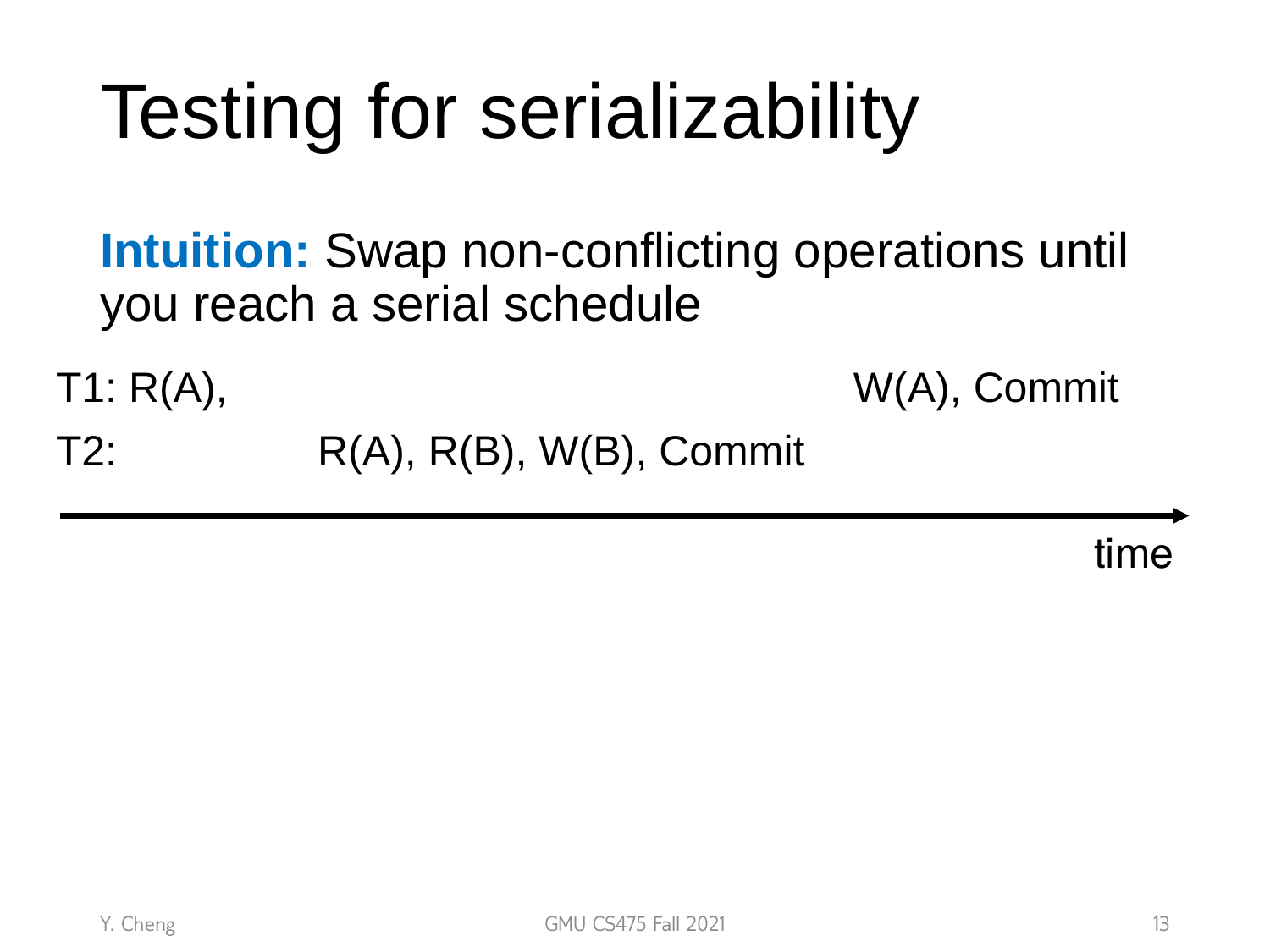

# Testing for serializability
Intuition: Swap non-conflicting operations until you reach a serial schedule
T1: R(A),                                                     W(A), Commit
T2:                 R(A), R(B), W(B), Commit
time
Y. Cheng
GMU CS475 Fall 2021
13